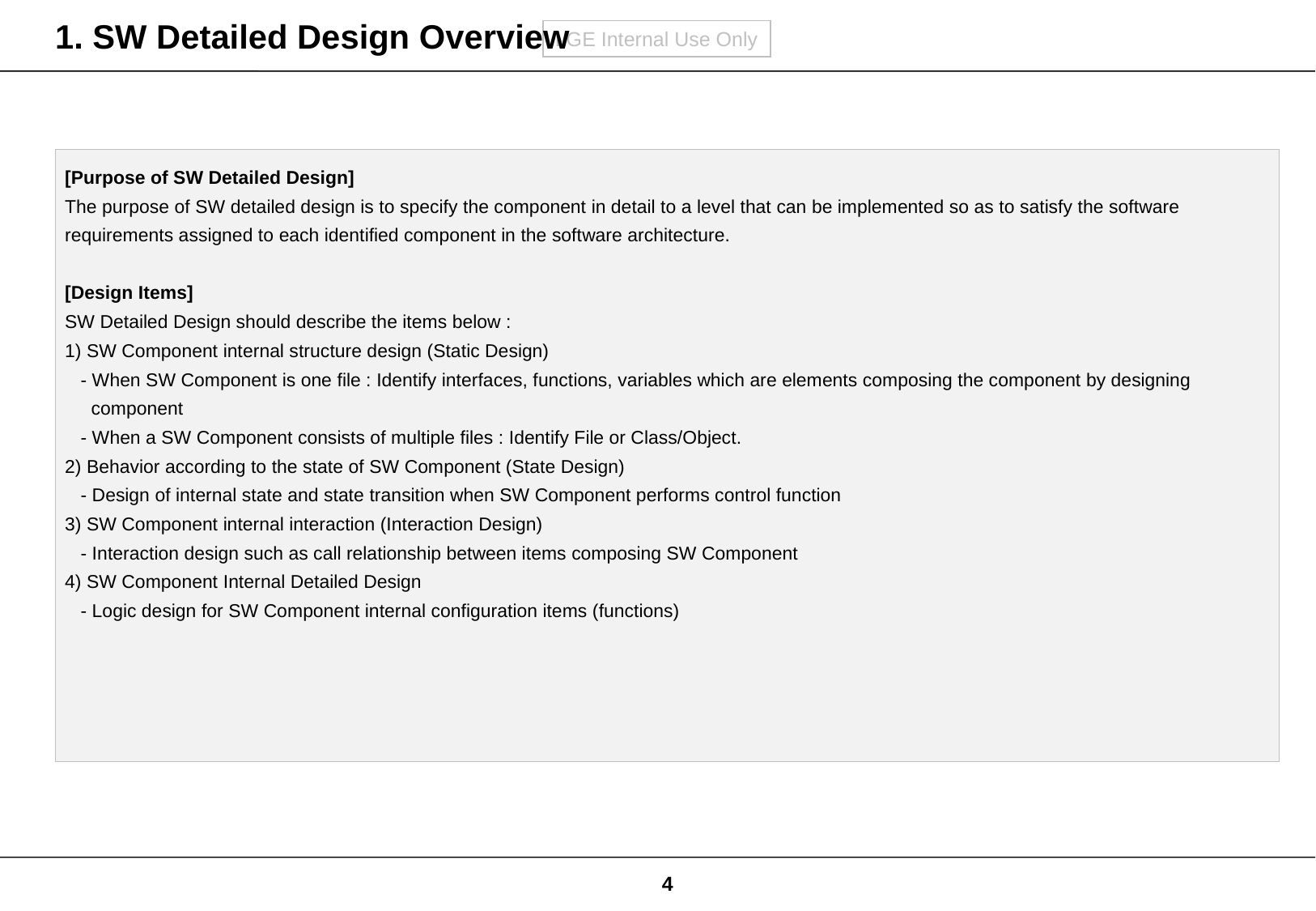

# 1. SW Detailed Design Overview
[Purpose of SW Detailed Design]
The purpose of SW detailed design is to specify the component in detail to a level that can be implemented so as to satisfy the software requirements assigned to each identified component in the software architecture.

[Design Items]
SW Detailed Design should describe the items below :
1) SW Component internal structure design (Static Design)
   - When SW Component is one file : Identify interfaces, functions, variables which are elements composing the component by designing
     component
   - When a SW Component consists of multiple files : Identify File or Class/Object.
2) Behavior according to the state of SW Component (State Design)
   - Design of internal state and state transition when SW Component performs control function
3) SW Component internal interaction (Interaction Design)
   - Interaction design such as call relationship between items composing SW Component
4) SW Component Internal Detailed Design
   - Logic design for SW Component internal configuration items (functions)
4